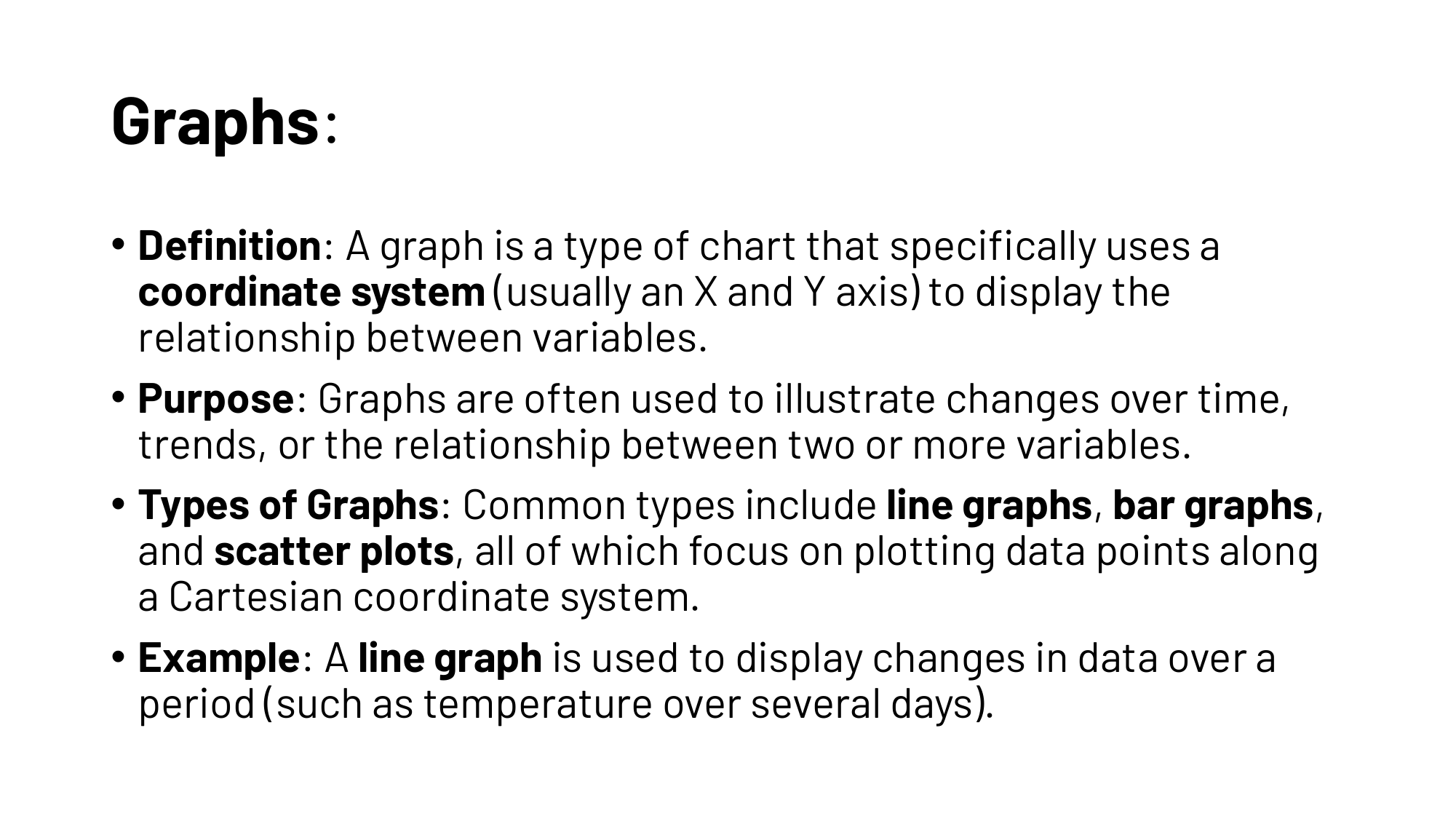

# Graphs:
Definition: A graph is a type of chart that specifically uses a coordinate system (usually an X and Y axis) to display the relationship between variables.
Purpose: Graphs are often used to illustrate changes over time, trends, or the relationship between two or more variables.
Types of Graphs: Common types include line graphs, bar graphs, and scatter plots, all of which focus on plotting data points along a Cartesian coordinate system.
Example: A line graph is used to display changes in data over a period (such as temperature over several days).